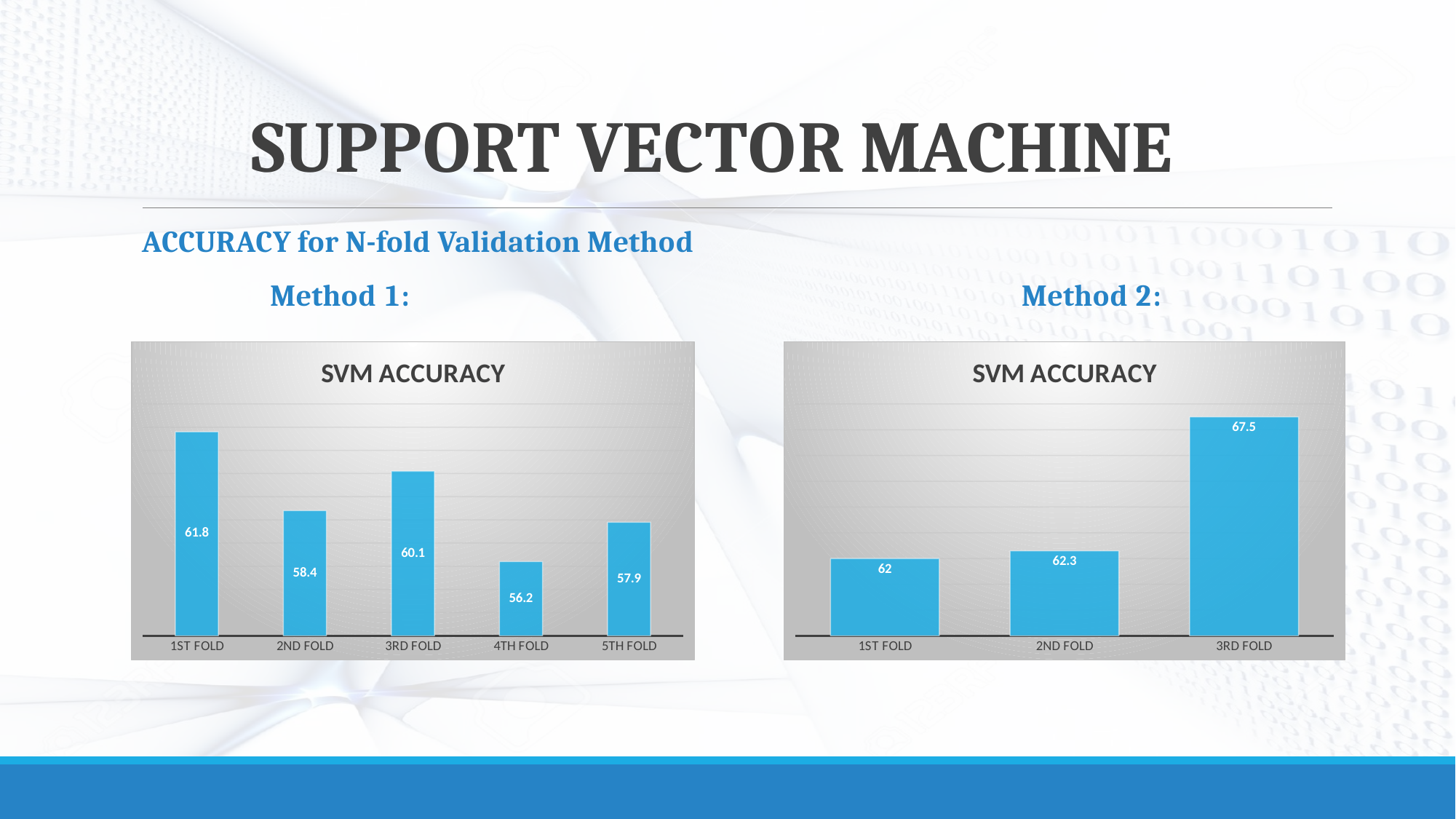

# SUPPORT VECTOR MACHINE
ACCURACY for N-fold Validation Method
                   Method 1:                                                                                           Method 2:

### Chart:

| Category | SVM ACCURACY |
|---|---|
| 1ST FOLD | 61.8 |
| 2ND FOLD | 58.4 |
| 3RD FOLD | 60.1 |
| 4TH FOLD | 56.2 |
| 5TH FOLD | 57.9 |

### Chart:

| Category | SVM ACCURACY |
|---|---|
| 1ST FOLD | 62.0 |
| 2ND FOLD | 62.3 |
| 3RD FOLD | 67.5 |